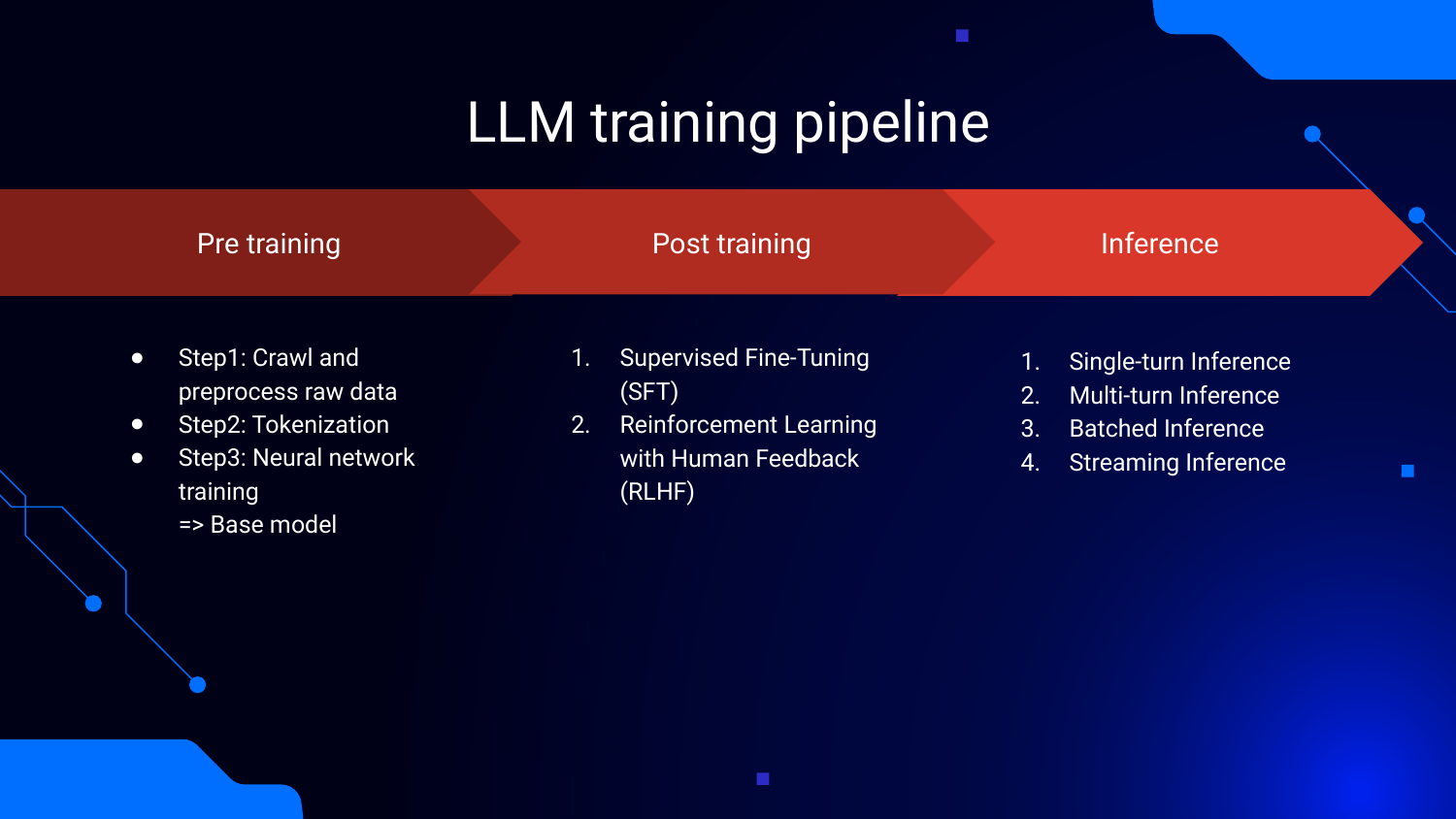

# LLM training pipeline

Post training
Supervised Fine-Tuning (SFT)
Reinforcement Learning with Human Feedback (RLHF)

Inference
Single-turn Inference
Multi-turn Inference
Batched Inference
Streaming Inference
Pre training
Step1: Crawl and preprocess raw data
Step2: Tokenization
Step3: Neural network training
=> Base model